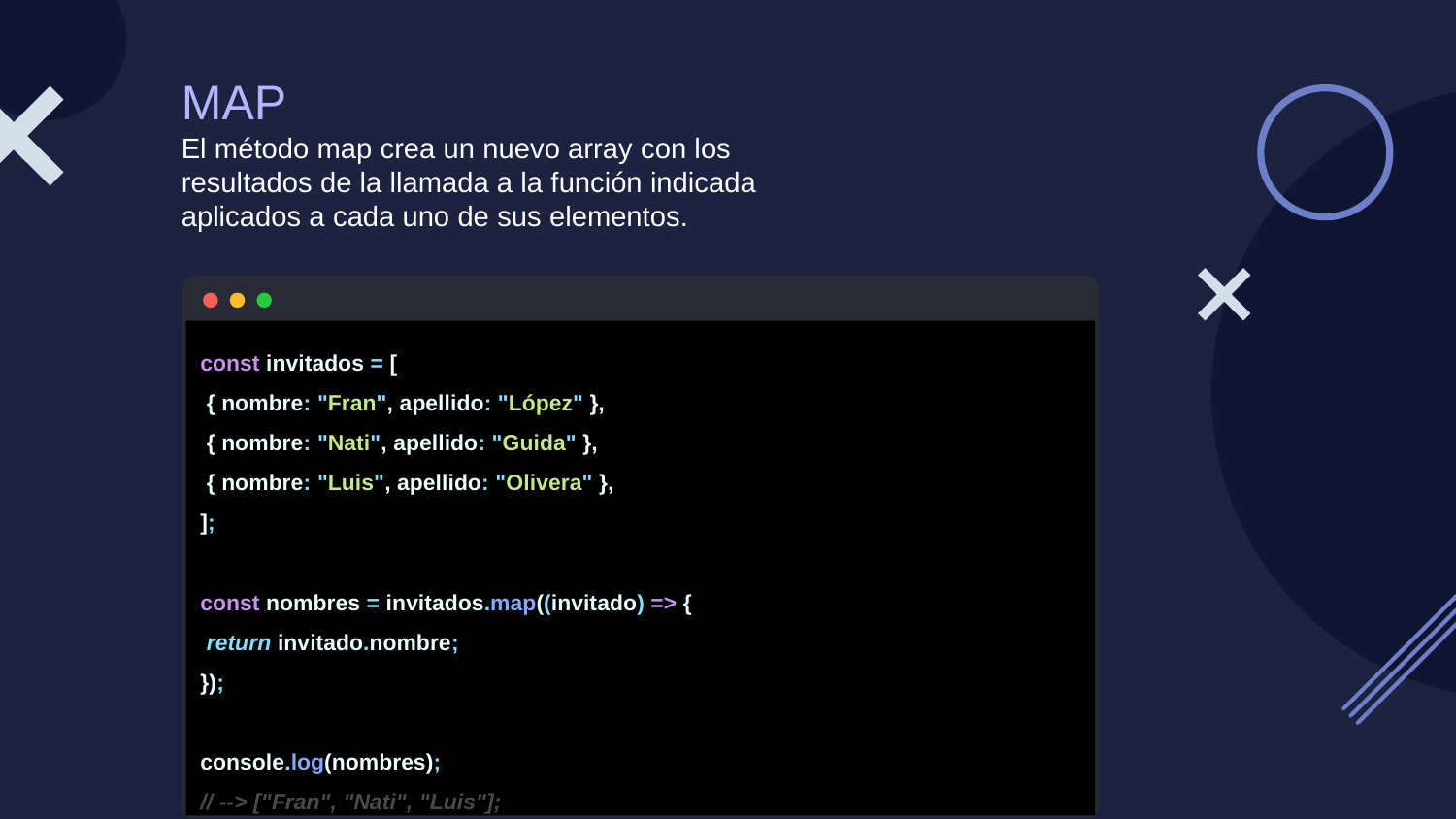

# MAP
El método map crea un nuevo array con los resultados de la llamada a la función indicada aplicados a cada uno de sus elementos.

const invitados = [
 { nombre: "Fran", apellido: "López" },
 { nombre: "Nati", apellido: "Guida" },
 { nombre: "Luis", apellido: "Olivera" },
];

const nombres = invitados.map((invitado) => {
 return invitado.nombre;
});

console.log(nombres);
// --> ["Fran", "Nati", "Luis"];